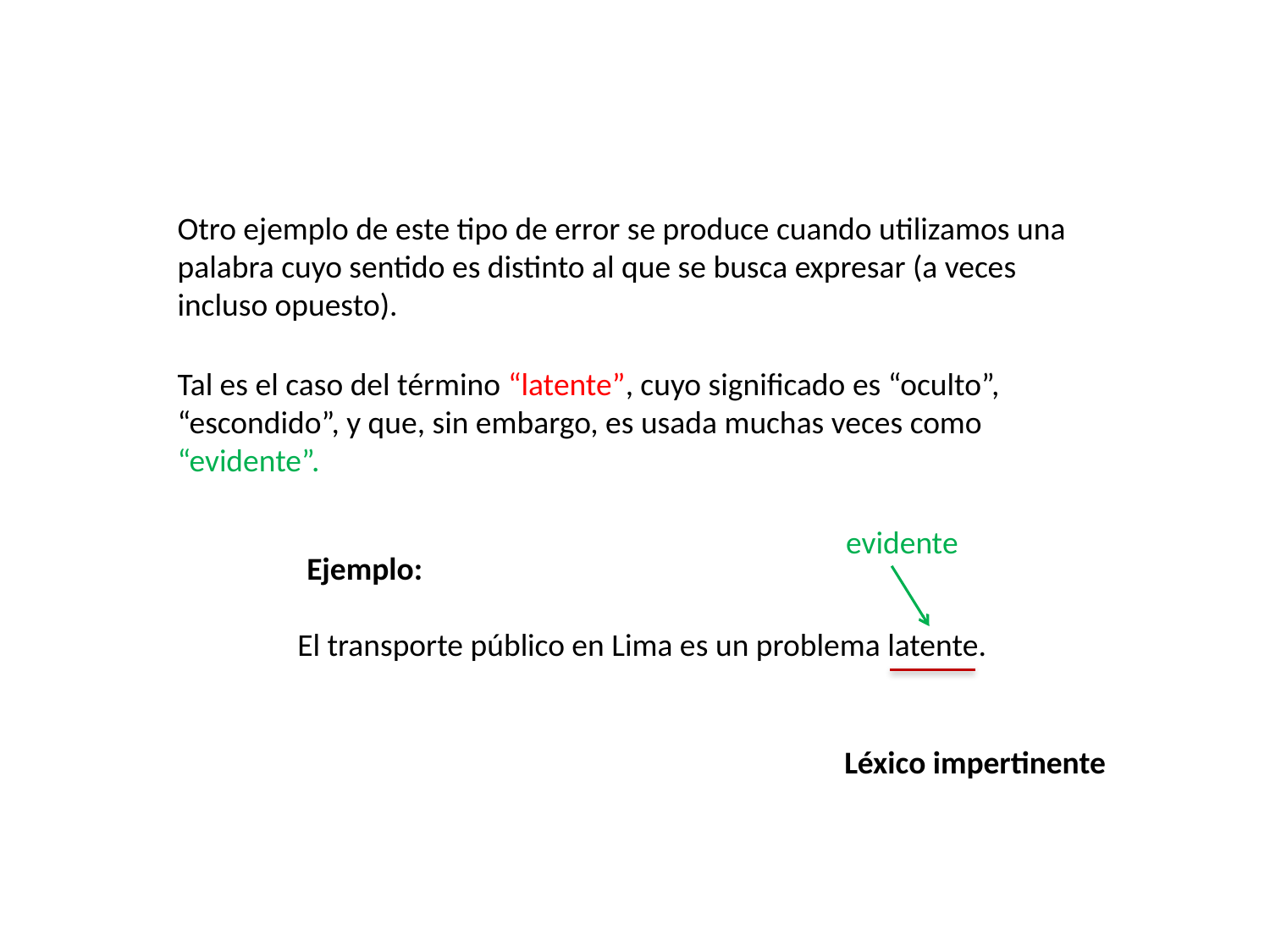

Otro ejemplo de este tipo de error se produce cuando utilizamos una palabra cuyo sentido es distinto al que se busca expresar (a veces incluso opuesto).
Tal es el caso del término “latente”, cuyo significado es “oculto”, “escondido”, y que, sin embargo, es usada muchas veces como “evidente”.
evidente
	Ejemplo:

El transporte público en Lima es un problema latente.
Léxico impertinente